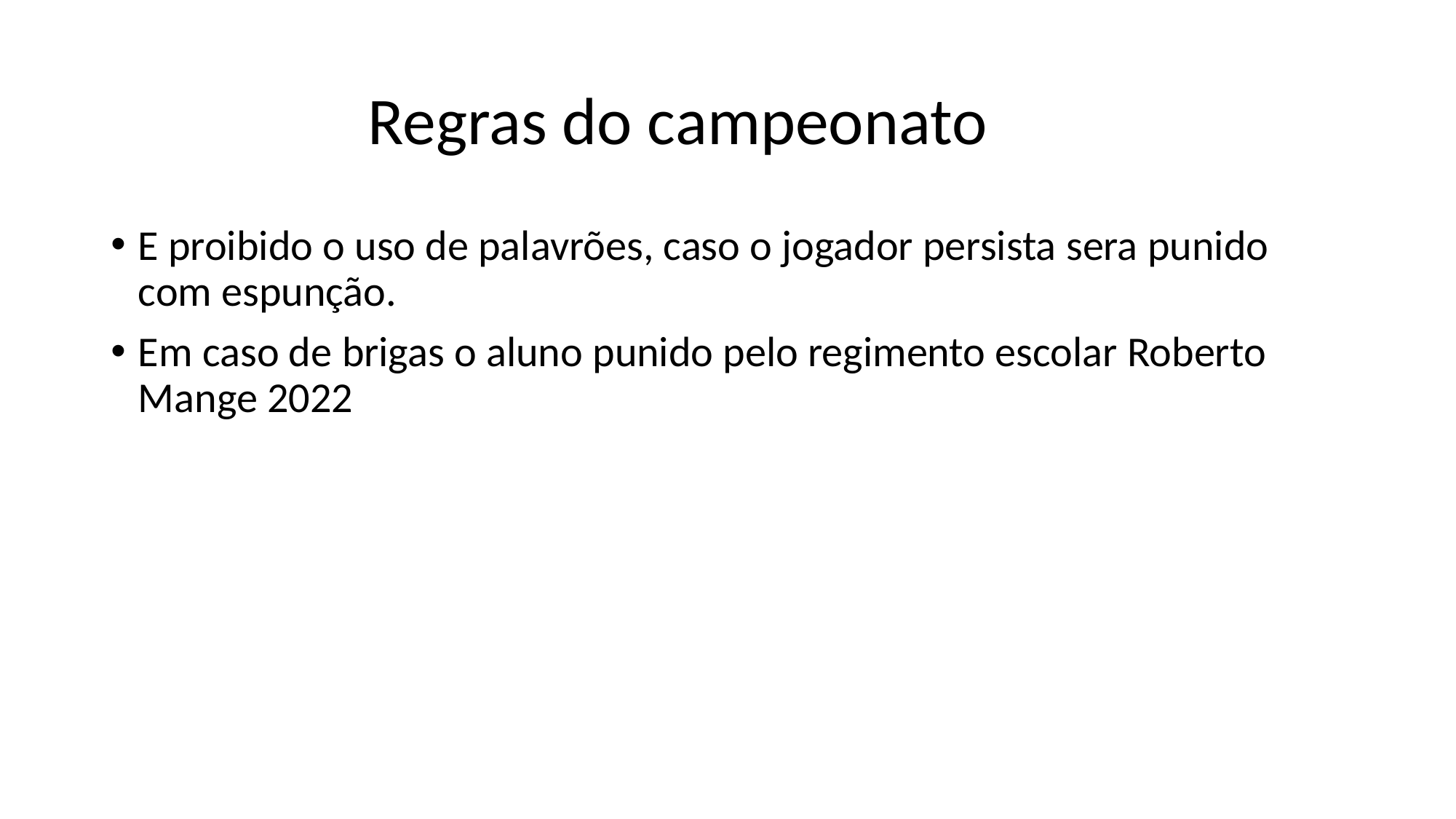

# Regras do campeonato
E proibido o uso de palavrões, caso o jogador persista sera punido com espunção.
Em caso de brigas o aluno punido pelo regimento escolar Roberto Mange 2022